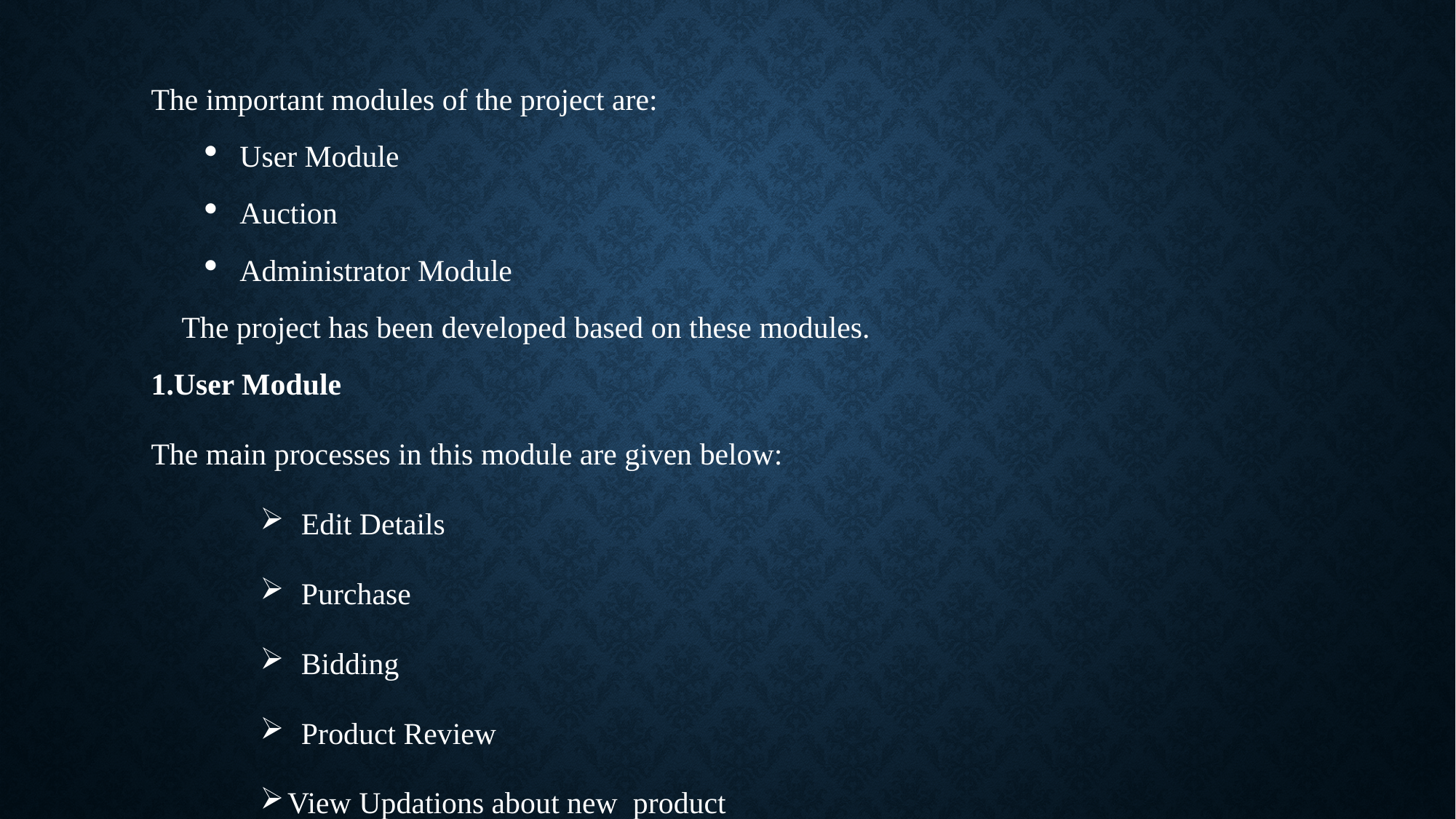

The important modules of the project are:
User Module
Auction
Administrator Module
    The project has been developed based on these modules.
1.User Module
The main processes in this module are given below:
Edit Details
Purchase
Bidding
Product Review
View Updations about new  product